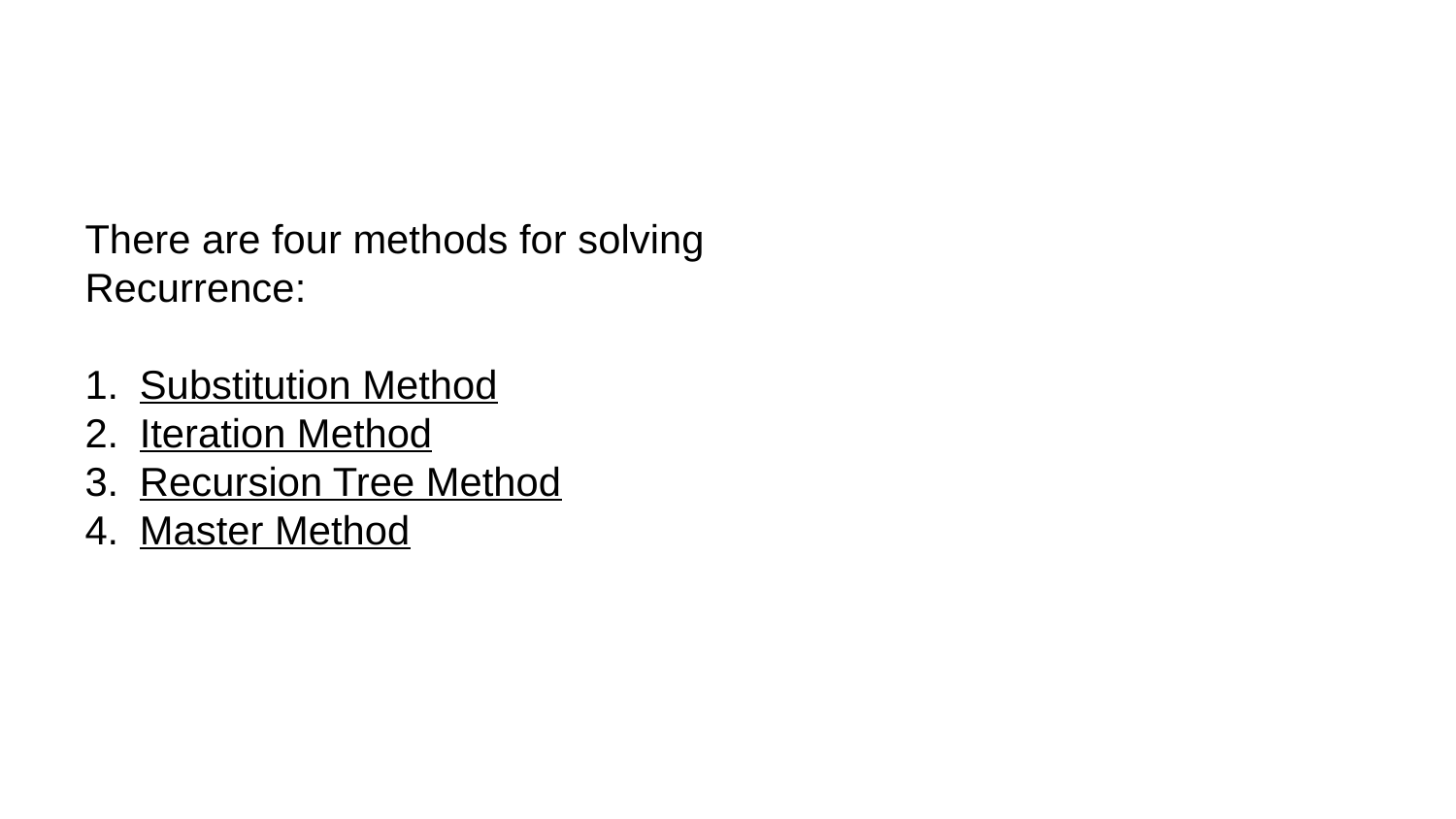

There are four methods for solving Recurrence:

Substitution Method
Iteration Method
Recursion Tree Method
Master Method